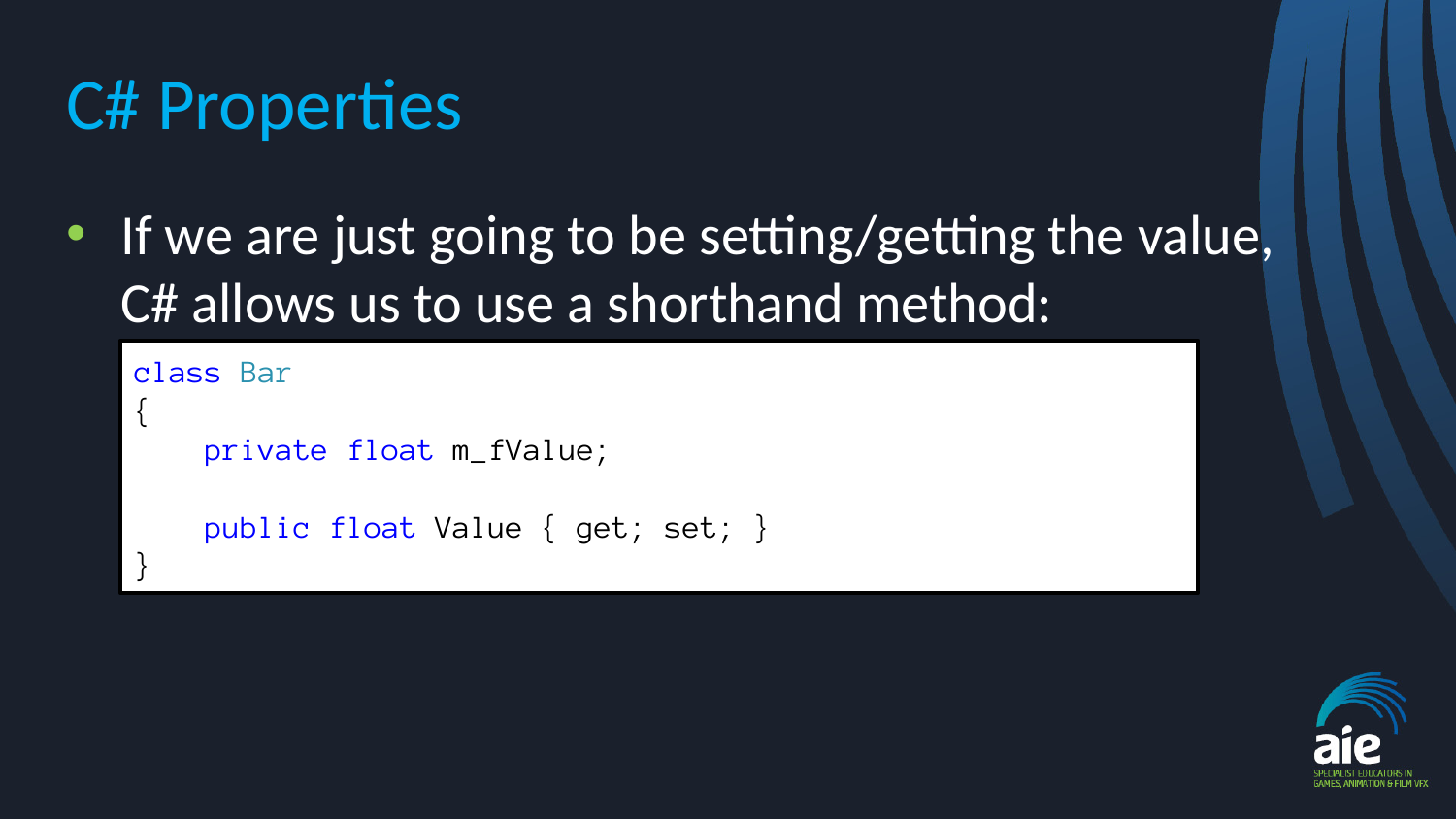

# C# Properties
If we are just going to be setting/getting the value, C# allows us to use a shorthand method:
class Bar
{
    private float m_fValue;

    public float Value { get; set; }
}